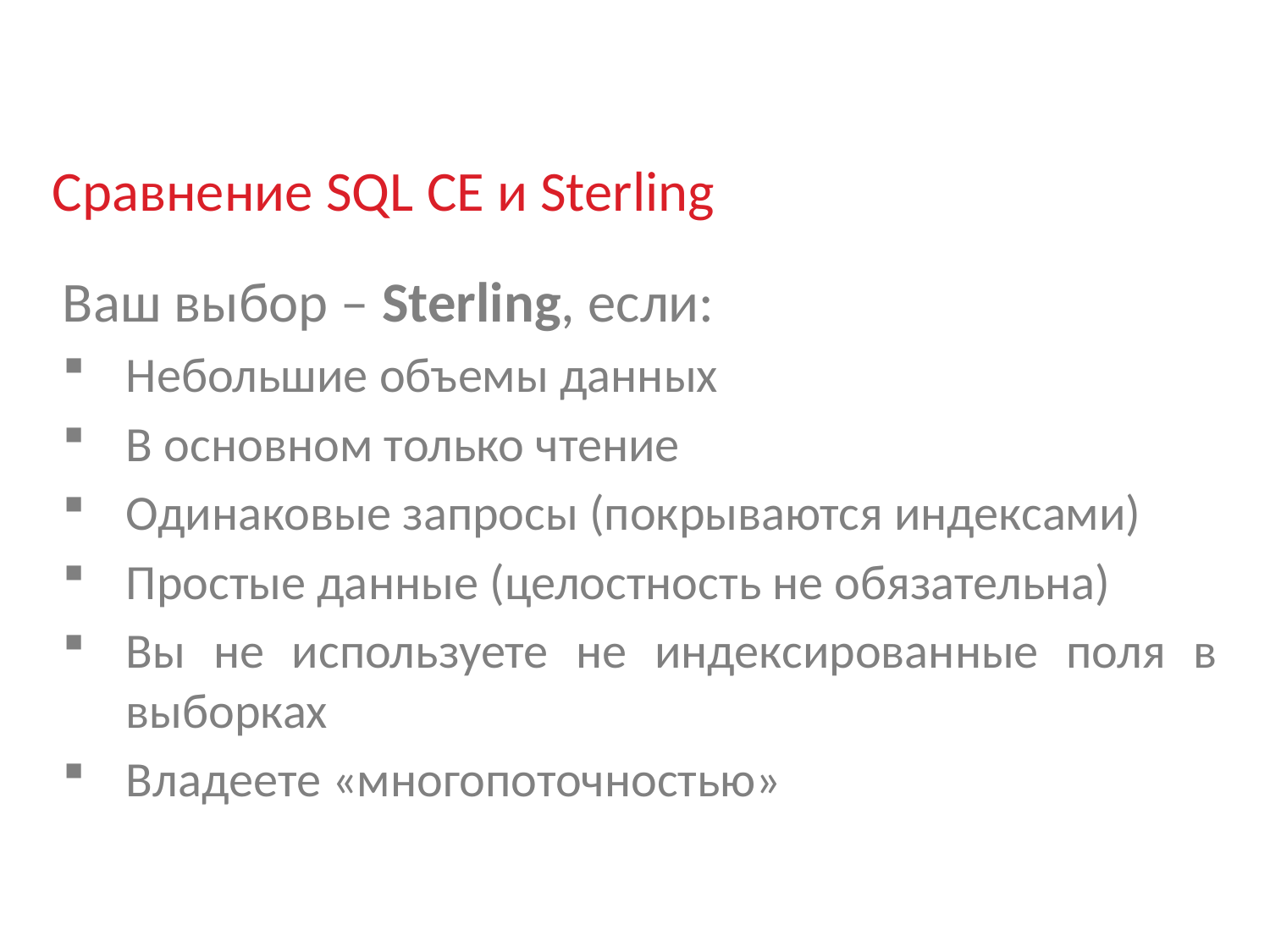

# Сравнение SQL CE и Sterling
Ваш выбор – Sterling, если:
Небольшие объемы данных
В основном только чтение
Одинаковые запросы (покрываются индексами)
Простые данные (целостность не обязательна)
Вы не используете не индексированные поля в выборках
Владеете «многопоточностью»